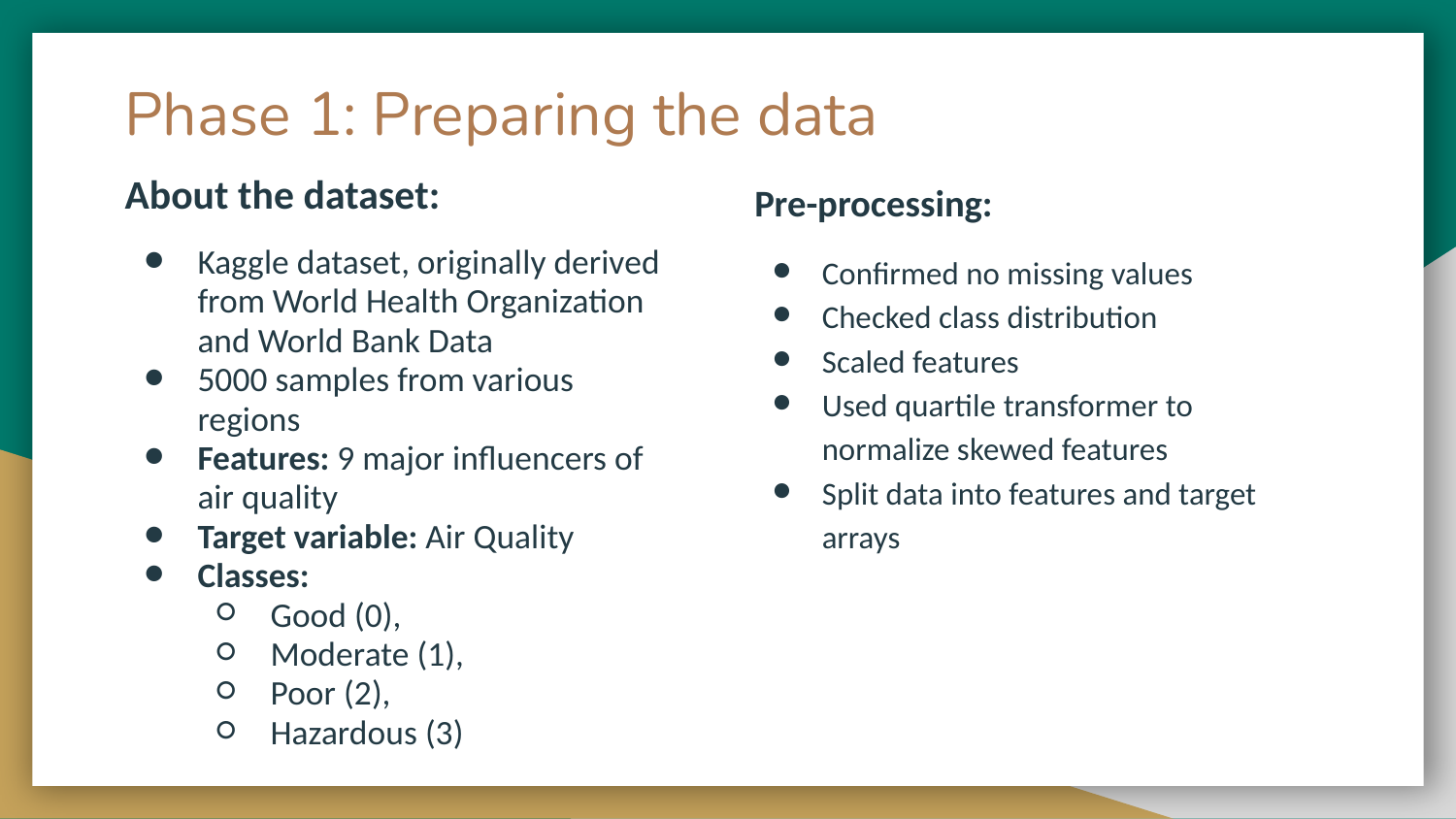

# Phase 1: Preparing the data
About the dataset:
Kaggle dataset, originally derived from World Health Organization and World Bank Data
5000 samples from various regions
Features: 9 major influencers of air quality
Target variable: Air Quality
Classes:
Good (0),
Moderate (1),
Poor (2),
Hazardous (3)
Pre-processing:
Confirmed no missing values
Checked class distribution
Scaled features
Used quartile transformer to normalize skewed features
Split data into features and target arrays